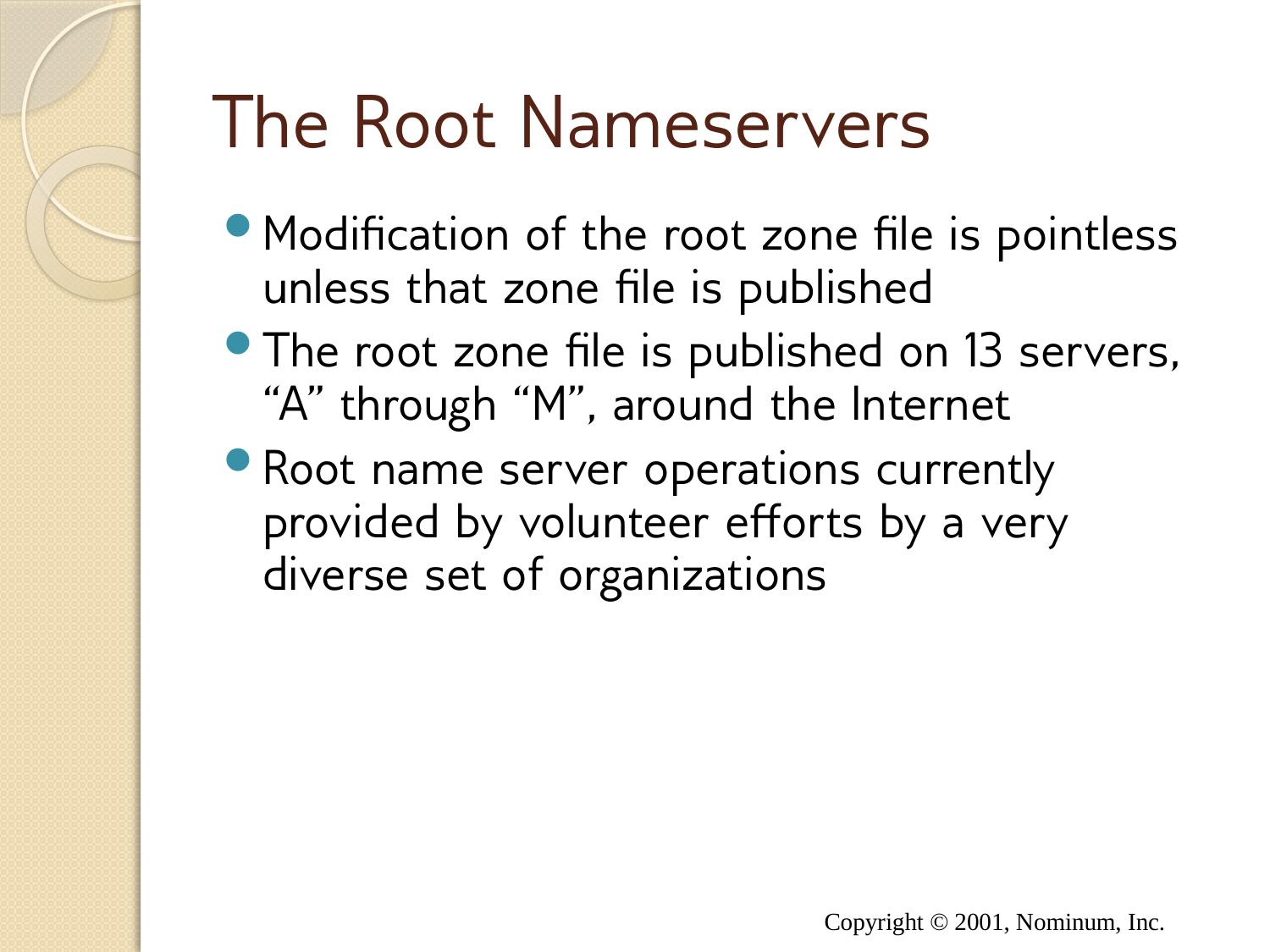

# The Root Nameservers
Modification of the root zone file is pointless unless that zone file is published
The root zone file is published on 13 servers, “A” through “M”, around the Internet
Root name server operations currently provided by volunteer efforts by a very diverse set of organizations
Copyright © 2001, Nominum, Inc.